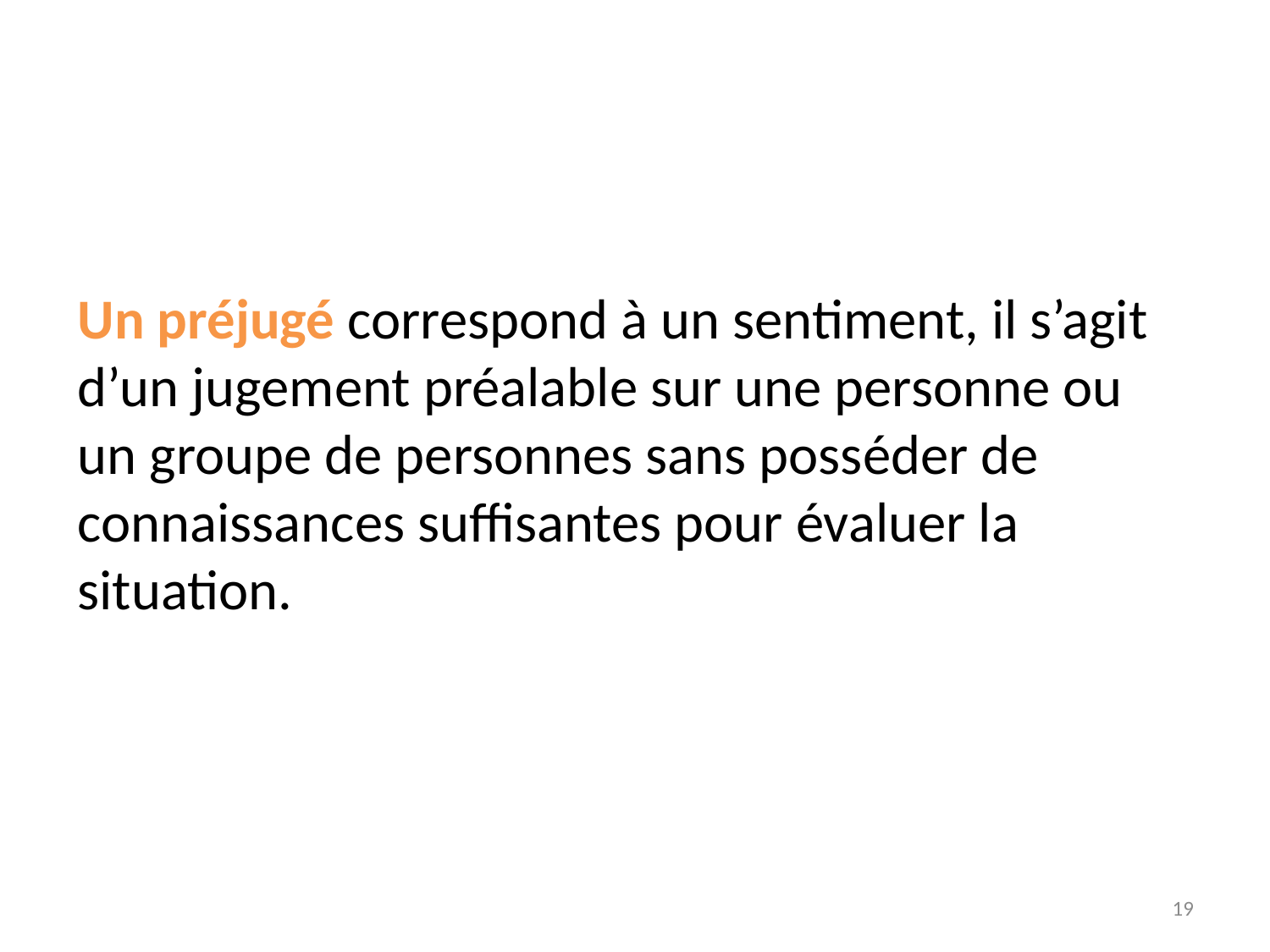

Un préjugé correspond à un sentiment, il s’agit d’un jugement préalable sur une personne ou un groupe de personnes sans posséder de connaissances suffisantes pour évaluer la situation.
19